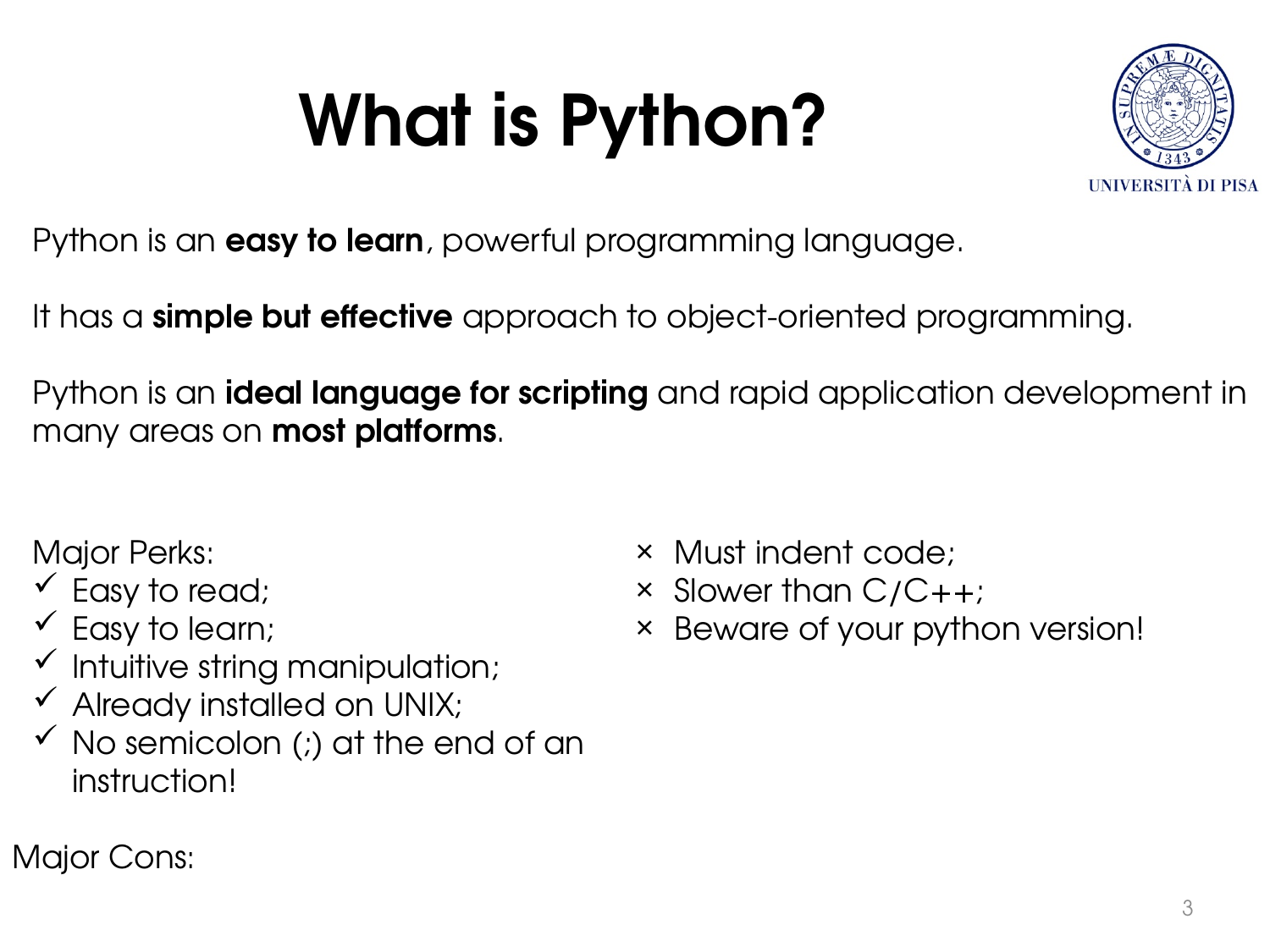

# What is Python?
Python is an easy to learn, powerful programming language.

It has a simple but effective approach to object-oriented programming.

Python is an ideal language for scripting and rapid application development in many areas on most platforms.

Major Perks:
Easy to read;
Easy to learn;
Intuitive string manipulation;
Already installed on UNIX;
No semicolon (;) at the end of an instruction!

Major Cons:
Must indent code;
Slower than C/C++;
Beware of your python version!

3